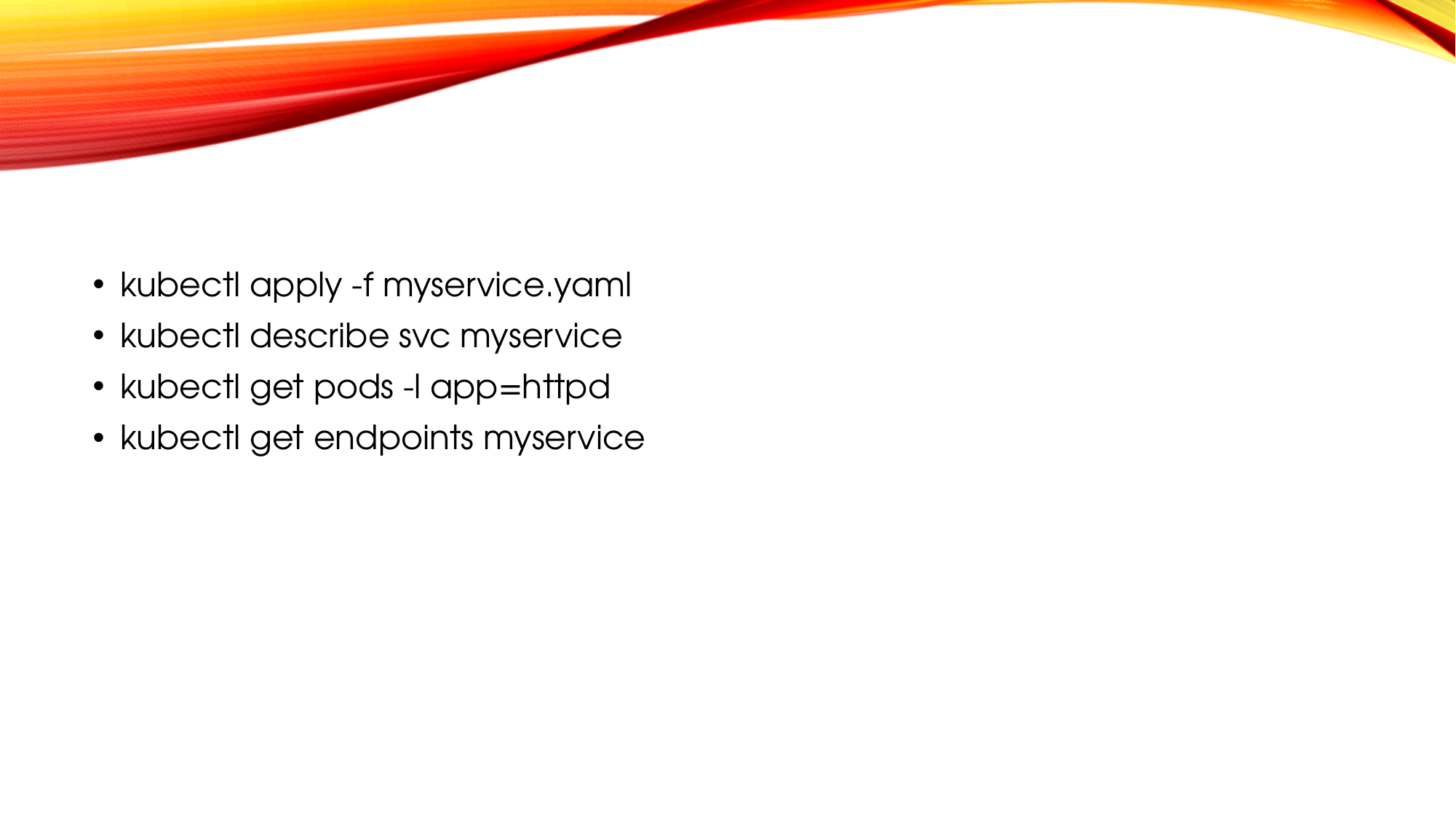

kubectl apply -f myservice.yaml
kubectl describe svc myservice
kubectl get pods -l app=httpd
kubectl get endpoints myservice